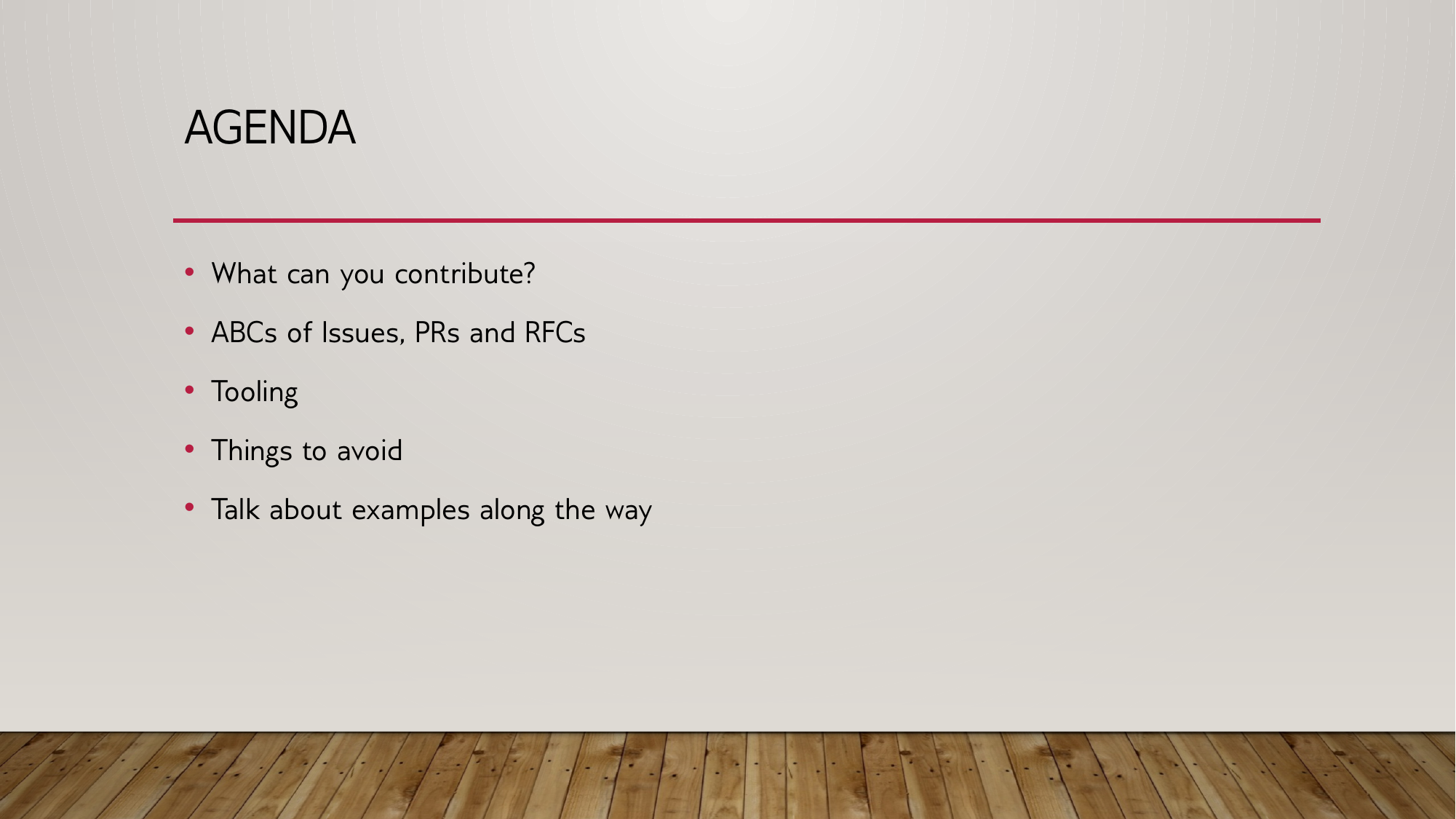

# Agenda
What can you contribute?
ABCs of Issues, PRs and RFCs
Tooling
Things to avoid
Talk about examples along the way